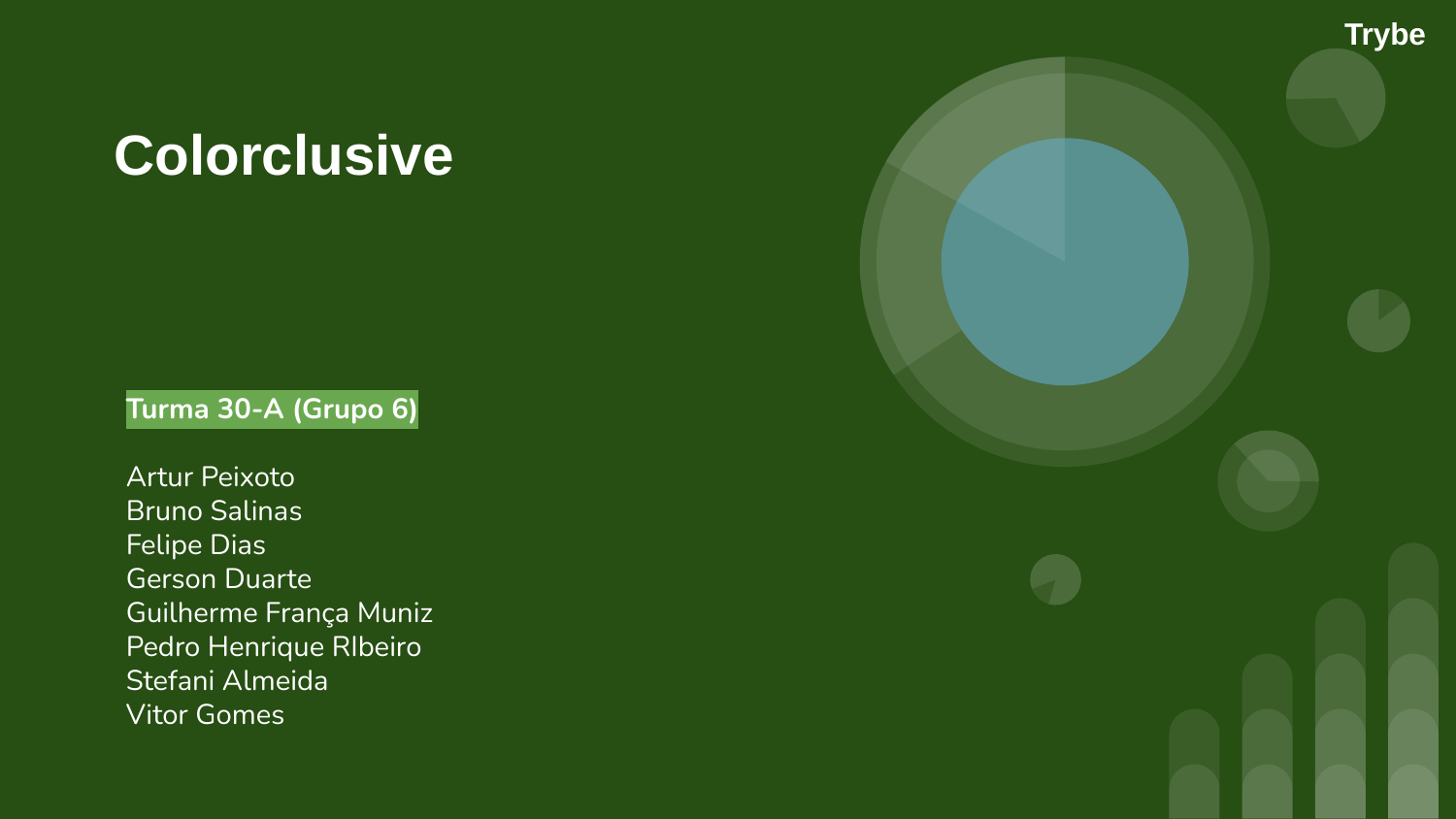

Trybe
# Colorclusive
Turma 30-A (Grupo 6)

Artur Peixoto
Bruno Salinas
Felipe Dias
Gerson Duarte
Guilherme França Muniz
Pedro Henrique RIbeiro
Stefani Almeida
Vitor Gomes